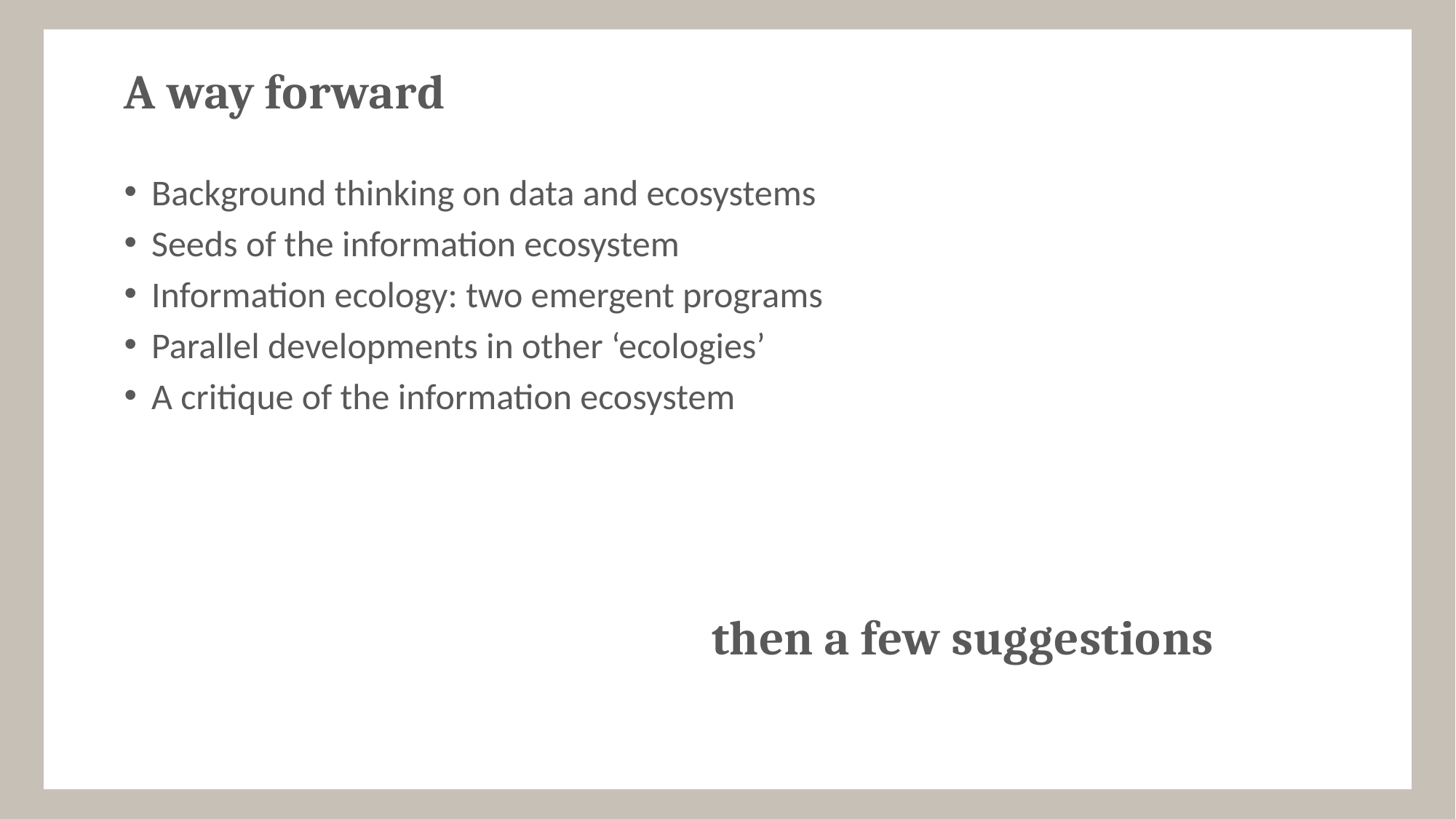

# A way forward
Background thinking on data and ecosystems
Seeds of the information ecosystem
Information ecology: two emergent programs
Parallel developments in other ‘ecologies’
A critique of the information ecosystem

then a few suggestions